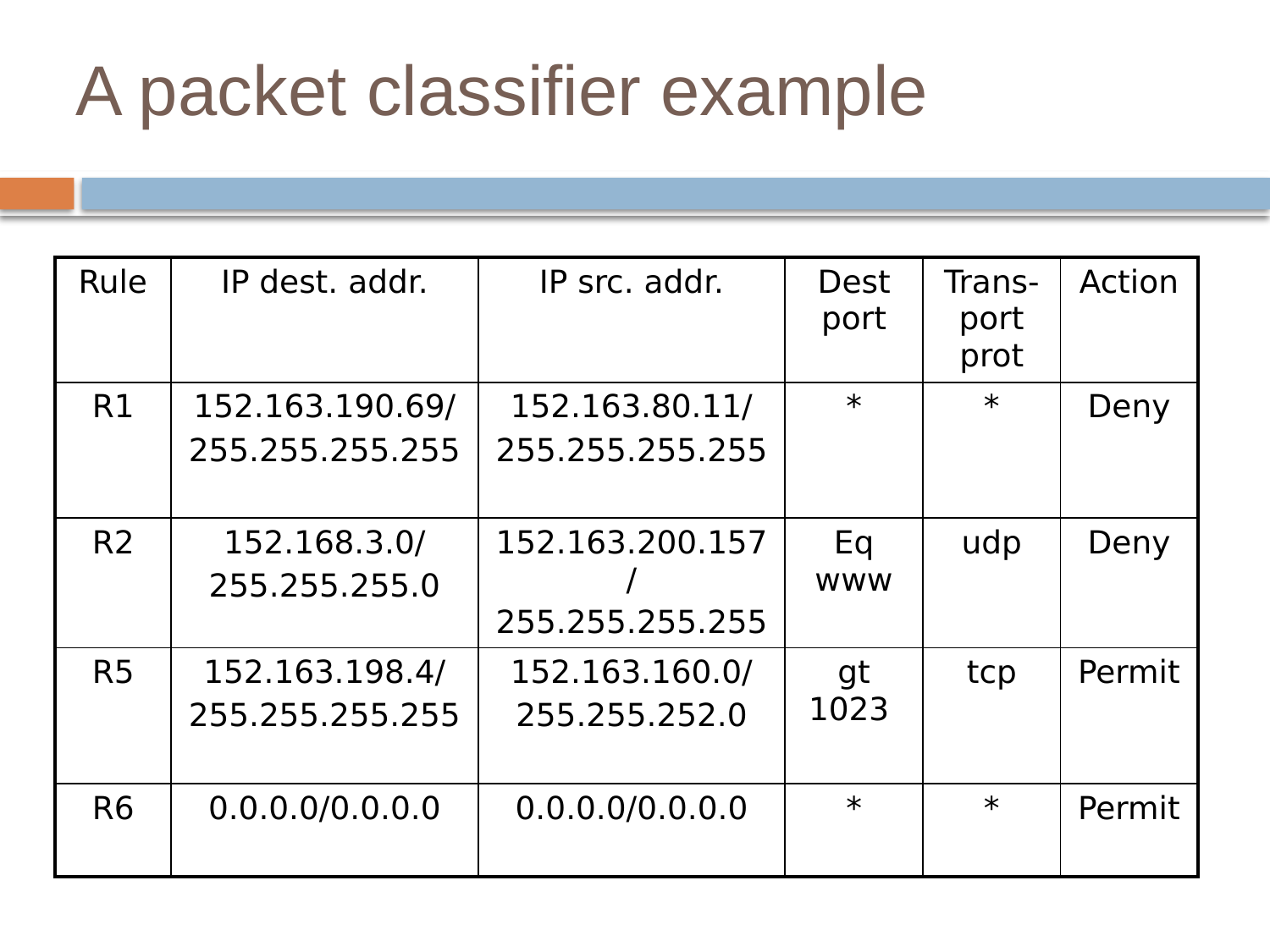

# A packet classifier example
| Rule | IP dest. addr. | IP src. addr. | Dest port | Trans-port prot | Action |
| --- | --- | --- | --- | --- | --- |
| R1 | 152.163.190.69/ 255.255.255.255 | 152.163.80.11/ 255.255.255.255 | \* | \* | Deny |
| R2 | 152.168.3.0/ 255.255.255.0 | 152.163.200.157/ 255.255.255.255 | Eq www | udp | Deny |
| R5 | 152.163.198.4/ 255.255.255.255 | 152.163.160.0/ 255.255.252.0 | gt 1023 | tcp | Permit |
| R6 | 0.0.0.0/0.0.0.0 | 0.0.0.0/0.0.0.0 | \* | \* | Permit |
38